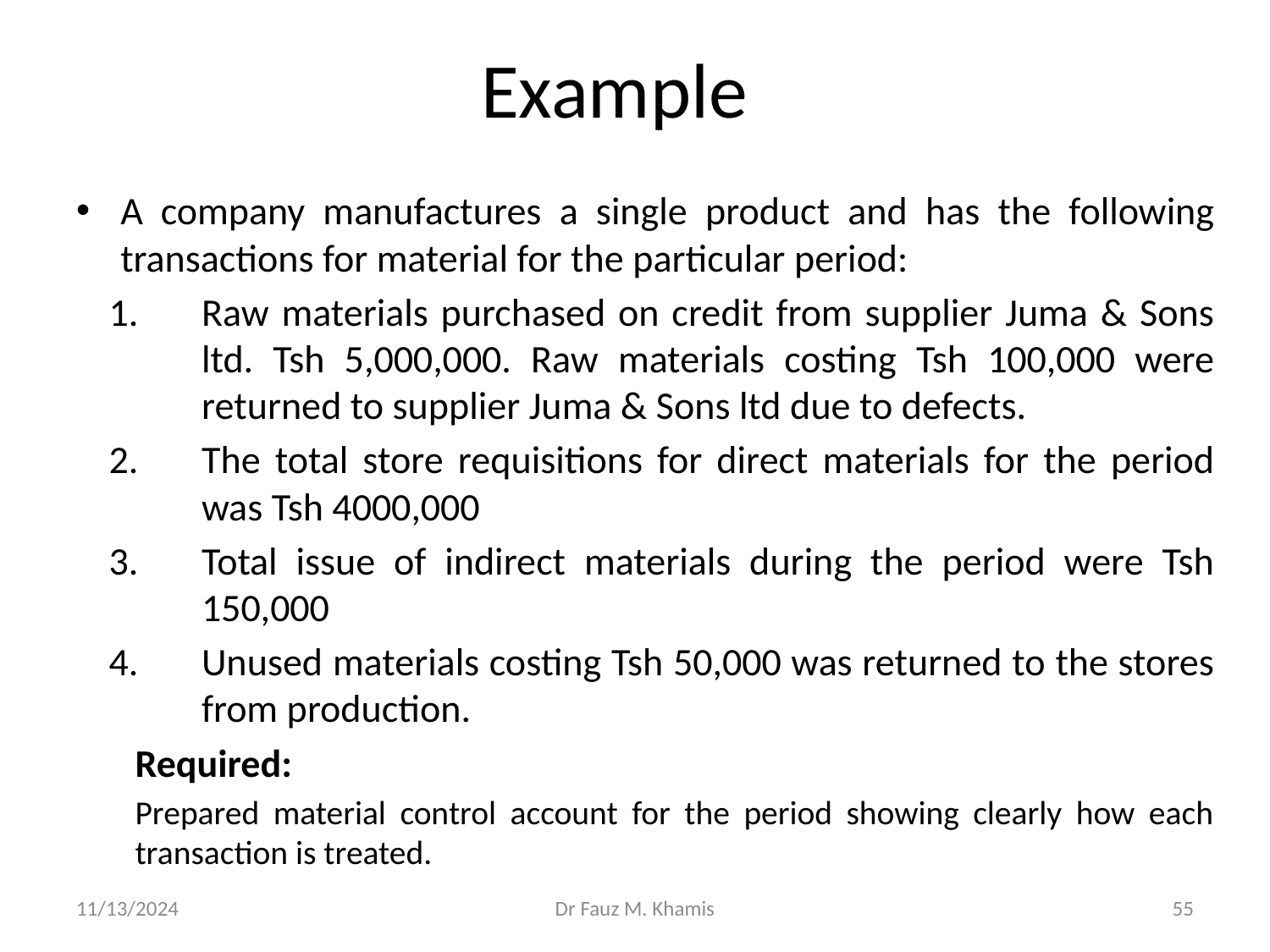

# Example
A company manufactures a single product and has the following transactions for material for the particular period:
Raw materials purchased on credit from supplier Juma & Sons ltd. Tsh 5,000,000. Raw materials costing Tsh 100,000 were returned to supplier Juma & Sons ltd due to defects.
The total store requisitions for direct materials for the period was Tsh 4000,000
Total issue of indirect materials during the period were Tsh 150,000
Unused materials costing Tsh 50,000 was returned to the stores from production.
Required:
Prepared material control account for the period showing clearly how each transaction is treated.

11/13/2024
Dr Fauz M. Khamis
55